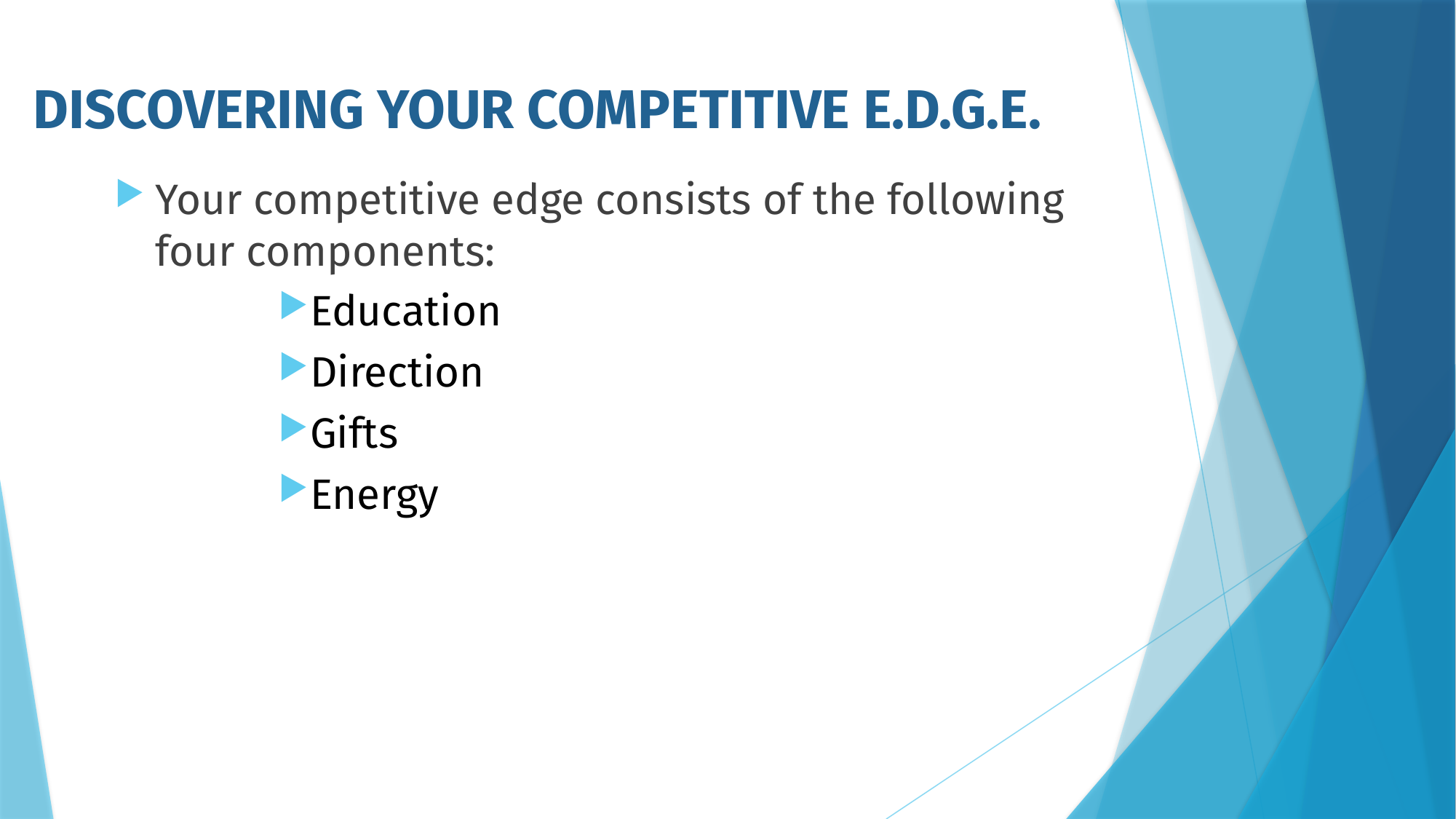

# Discovering Your Competitive E.D.G.E.
Your competitive edge consists of the following four components:
Education
Direction
Gifts
Energy